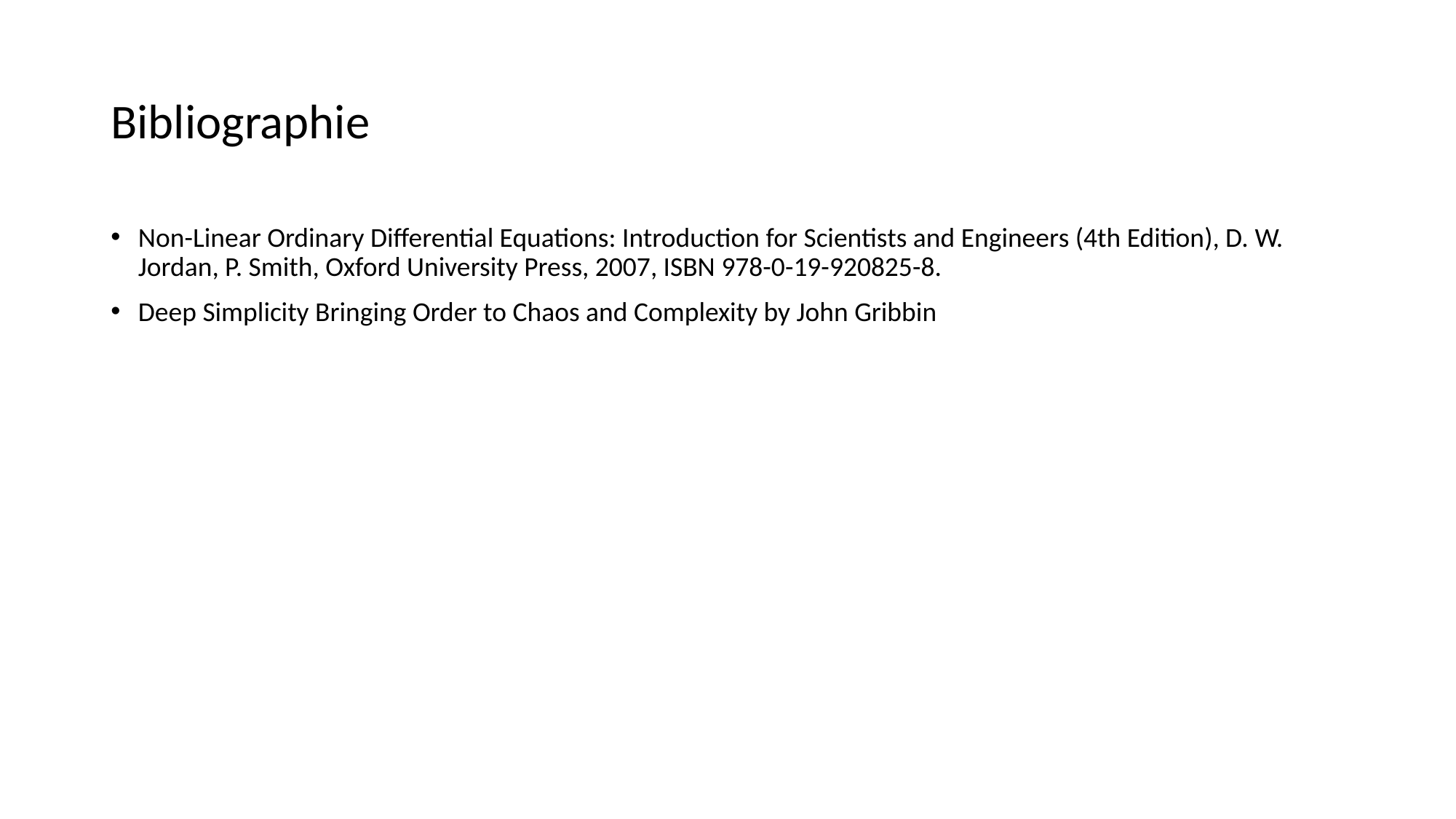

# Bibliographie
Non-Linear Ordinary Differential Equations: Introduction for Scientists and Engineers (4th Edition), D. W. Jordan, P. Smith, Oxford University Press, 2007, ISBN 978-0-19-920825-8.
Deep Simplicity Bringing Order to Chaos and Complexity by John Gribbin